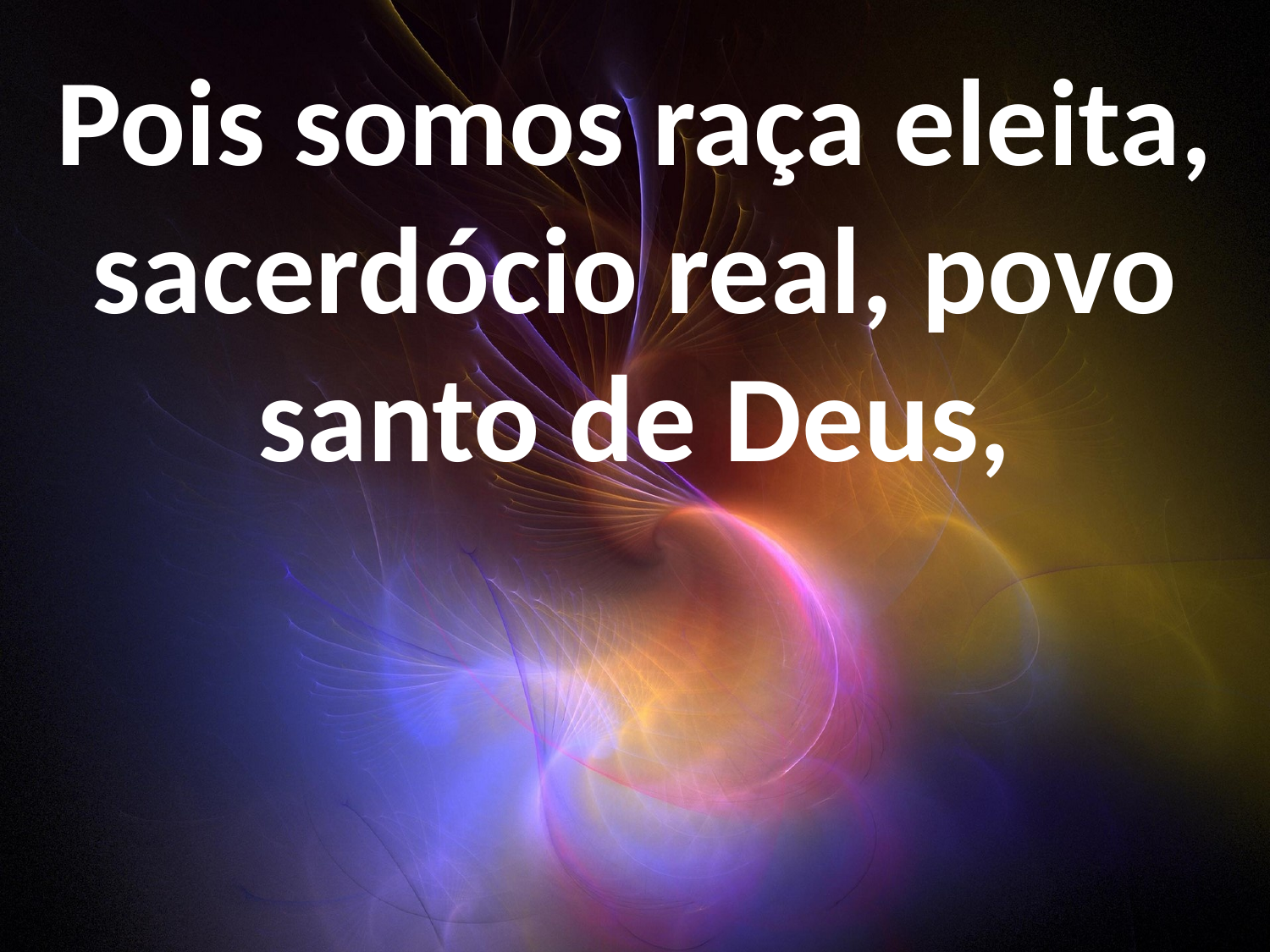

Pois somos raça eleita, sacerdócio real, povo santo de Deus,